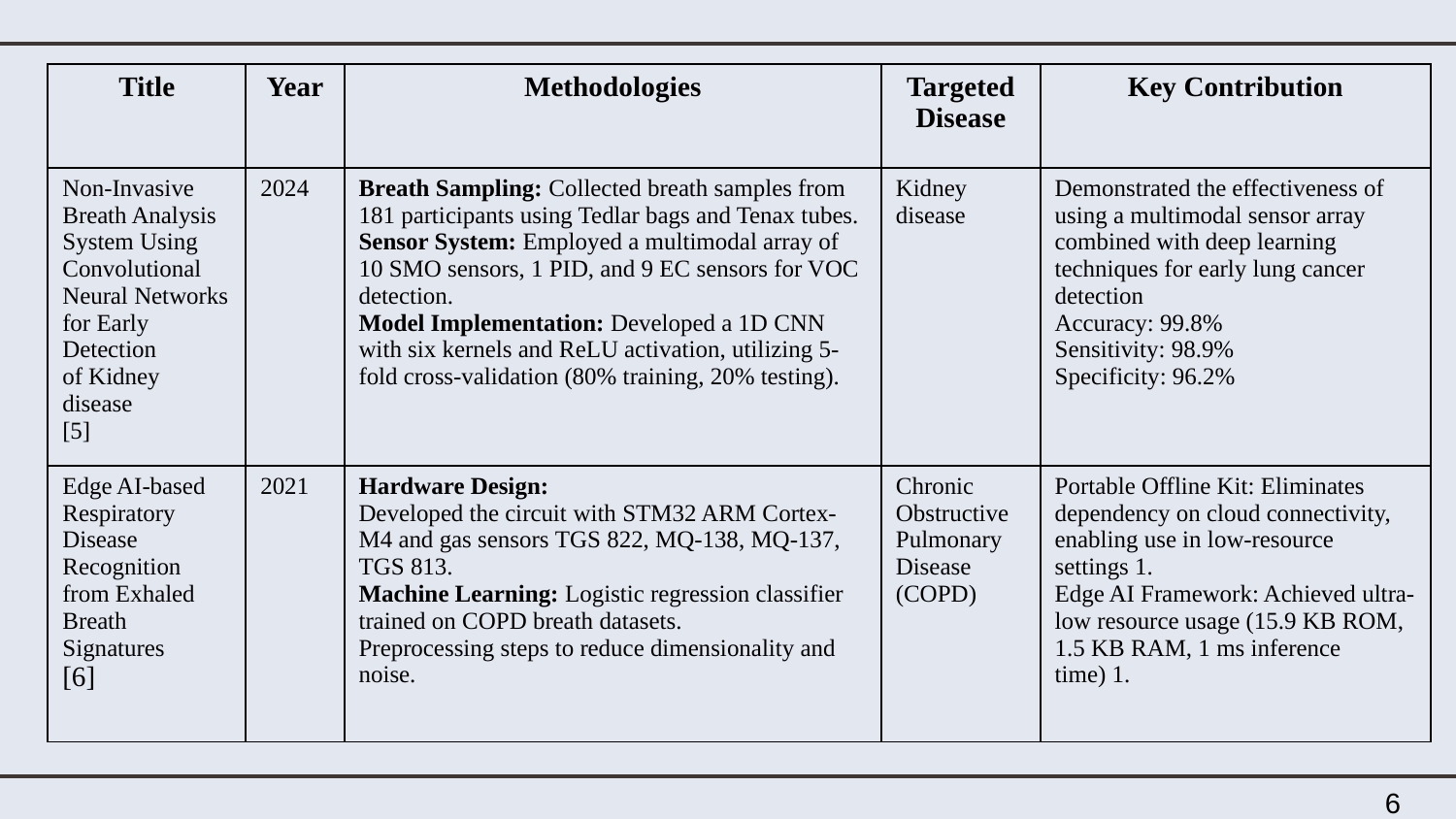

| Title | Year | Methodologies | Targeted Disease | Key Contribution |
| --- | --- | --- | --- | --- |
| Non-Invasive Breath Analysis System Using Convolutional Neural Networks for Early Detection of Kidney disease [5] | 2024 | Breath Sampling: Collected breath samples from 181 participants using Tedlar bags and Tenax tubes. Sensor System: Employed a multimodal array of 10 SMO sensors, 1 PID, and 9 EC sensors for VOC detection. Model Implementation: Developed a 1D CNN with six kernels and ReLU activation, utilizing 5-fold cross-validation (80% training, 20% testing). | Kidney disease | Demonstrated the effectiveness of using a multimodal sensor array combined with deep learning techniques for early lung cancer detection Accuracy: 99.8% Sensitivity: 98.9% Specificity: 96.2% |
| Edge AI-based Respiratory Disease Recognition from Exhaled Breath Signatures [6] | 2021 | Hardware Design: Developed the circuit with STM32 ARM Cortex-M4 and gas sensors TGS 822, MQ-138, MQ-137, TGS 813. Machine Learning: Logistic regression classifier trained on COPD breath datasets. Preprocessing steps to reduce dimensionality and noise. | Chronic Obstructive Pulmonary Disease (COPD) | Portable Offline Kit: Eliminates dependency on cloud connectivity, enabling use in low-resource settings 1. Edge AI Framework: Achieved ultra-low resource usage (15.9 KB ROM, 1.5 KB RAM, 1 ms inference time) 1. |
6